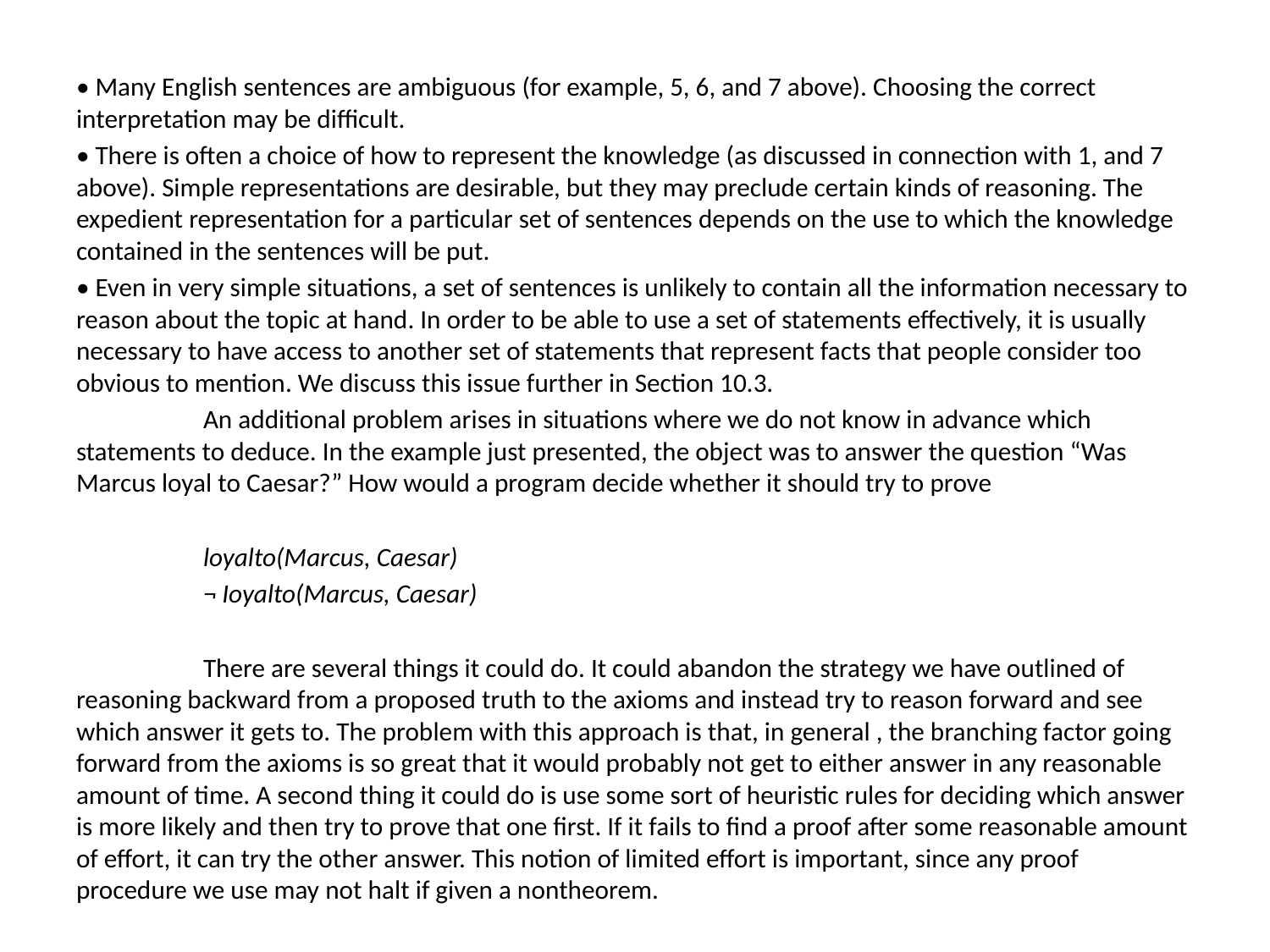

• Many English sentences are ambiguous (for example, 5, 6, and 7 above). Choosing the correct interpretation may be difficult.
• There is often a choice of how to represent the knowledge (as discussed in connection with 1, and 7 above). Simple representations are desirable, but they may preclude certain kinds of reasoning. The expedient representation for a particular set of sentences depends on the use to which the knowledge contained in the sentences will be put.
• Even in very simple situations, a set of sentences is unlikely to contain all the information necessary to reason about the topic at hand. In order to be able to use a set of statements effectively, it is usually  necessary to have access to another set of statements that represent facts that people consider too obvious to mention. We discuss this issue further in Section 10.3.
	An additional problem arises in situations where we do not know in advance which statements to deduce. In the example just presented, the object was to answer the question “Was Marcus loyal to Caesar?” How would a program decide whether it should try to prove

	loyalto(Marcus, Caesar)
	¬ Ioyalto(Marcus, Caesar)

	There are several things it could do. It could abandon the strategy we have outlined of reasoning backward from a proposed truth to the axioms and instead try to reason forward and see which answer it gets to. The problem with this approach is that, in general , the branching factor going forward from the axioms is so great that it would probably not get to either answer in any reasonable amount of time. A second thing it could do is use some sort of heuristic rules for deciding which answer is more likely and then try to prove that one first. If it fails to find a proof after some reasonable amount of effort, it can try the other answer. This notion of limited effort is important, since any proof procedure we use may not halt if given a nontheorem.